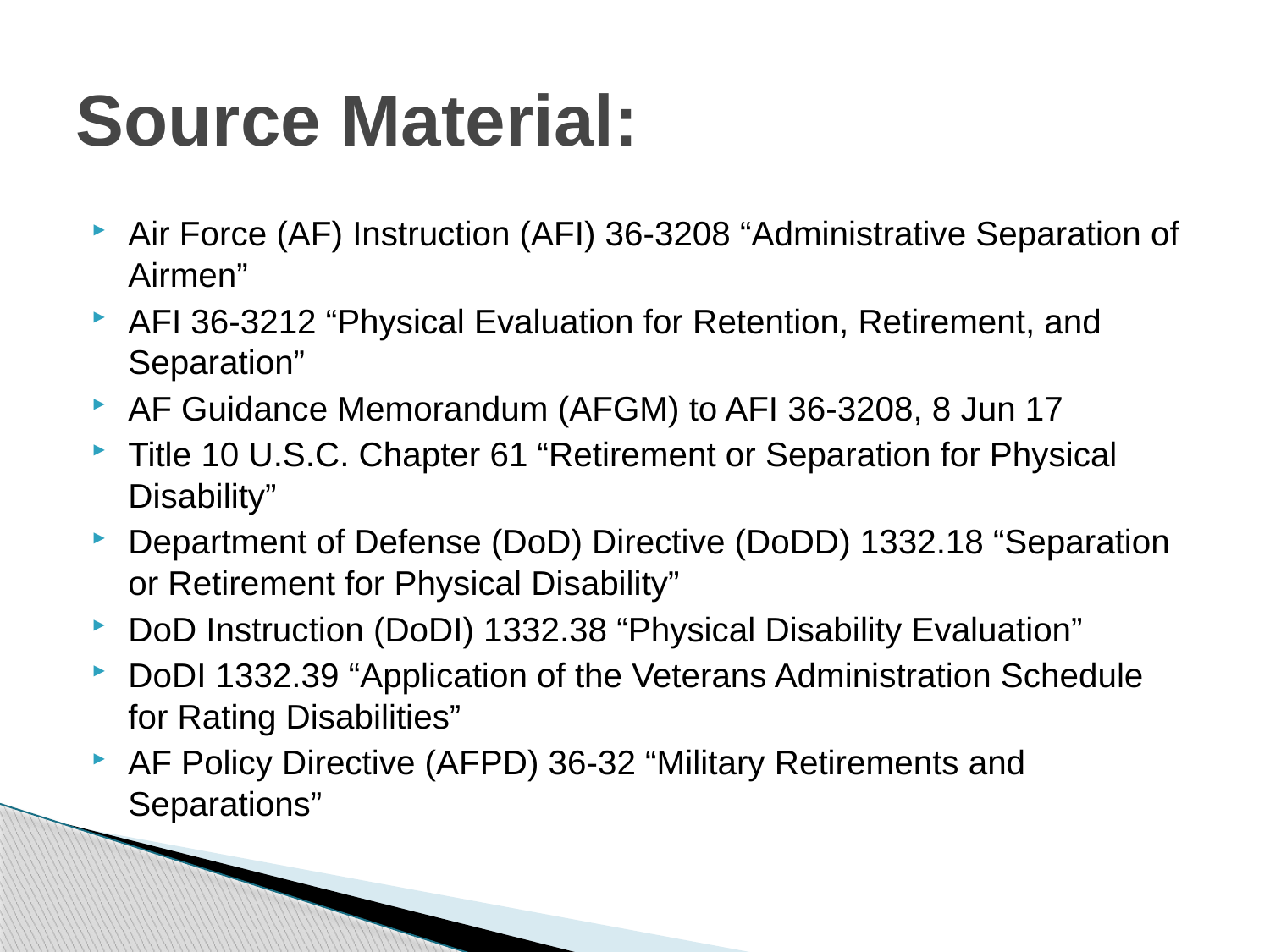

# Source Material:
Air Force (AF) Instruction (AFI) 36-3208 “Administrative Separation of Airmen”
AFI 36-3212 “Physical Evaluation for Retention, Retirement, and Separation”
AF Guidance Memorandum (AFGM) to AFI 36-3208, 8 Jun 17
Title 10 U.S.C. Chapter 61 “Retirement or Separation for Physical Disability”
Department of Defense (DoD) Directive (DoDD) 1332.18 “Separation or Retirement for Physical Disability”
DoD Instruction (DoDI) 1332.38 “Physical Disability Evaluation”
DoDI 1332.39 “Application of the Veterans Administration Schedule for Rating Disabilities”
AF Policy Directive (AFPD) 36-32 “Military Retirements and Separations”